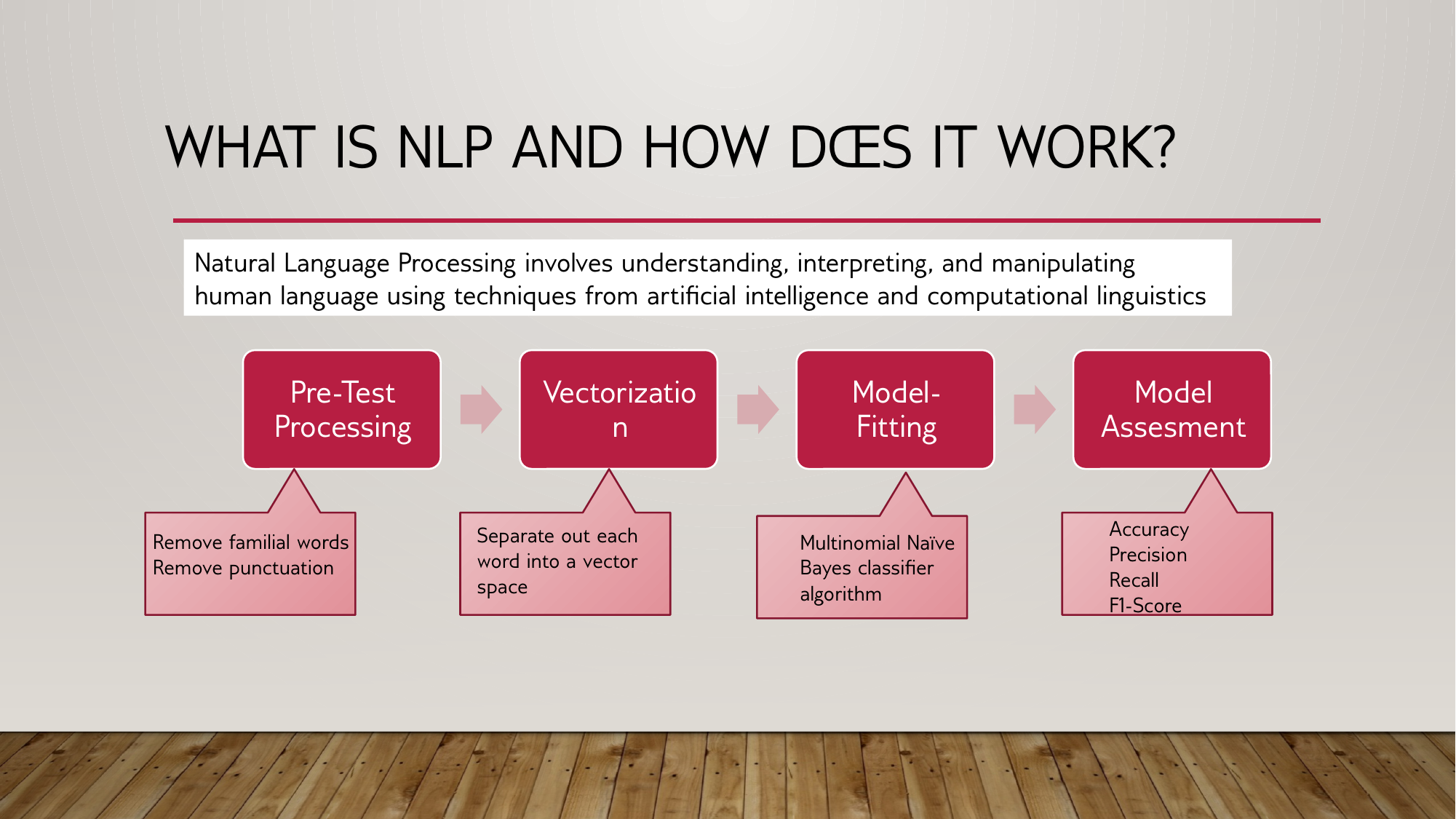

Pre-Test Processing

Vectorization

Model-Fitting

Model Assesment
# WHAT IS NLP and HOW DOES IT WORK?
Natural Language Processing involves understanding, interpreting, and manipulating human language using techniques from artificial intelligence and computational linguistics
Accuracy
Precision
Recall
F1-Score

Separate out each word into a vector space

Remove familial words
Remove punctuation
Multinomial Naïve Bayes classifier algorithm